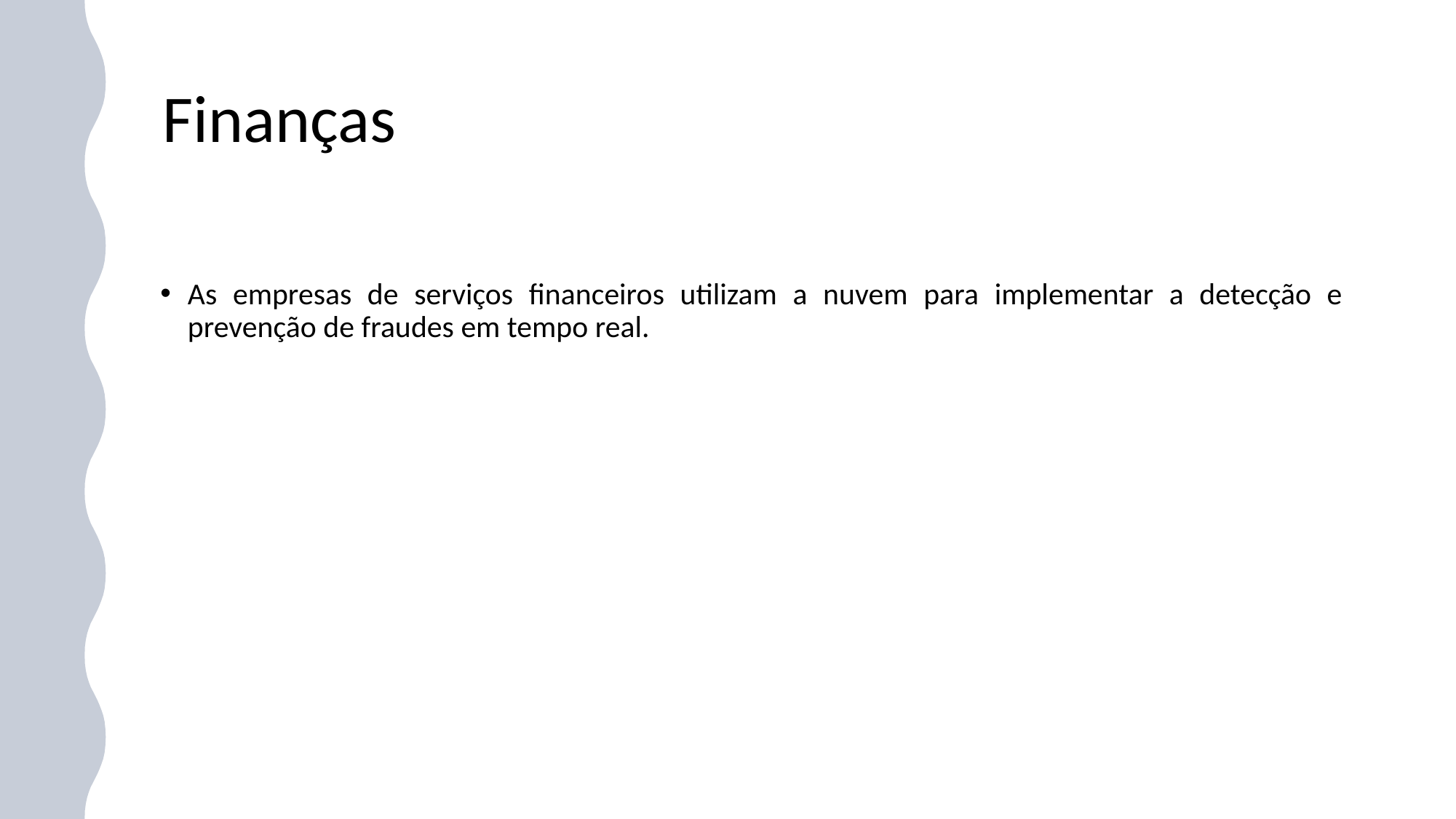

# Finanças
As empresas de serviços ﬁnanceiros utilizam a nuvem para implementar a detecção e prevenção de fraudes em tempo real.